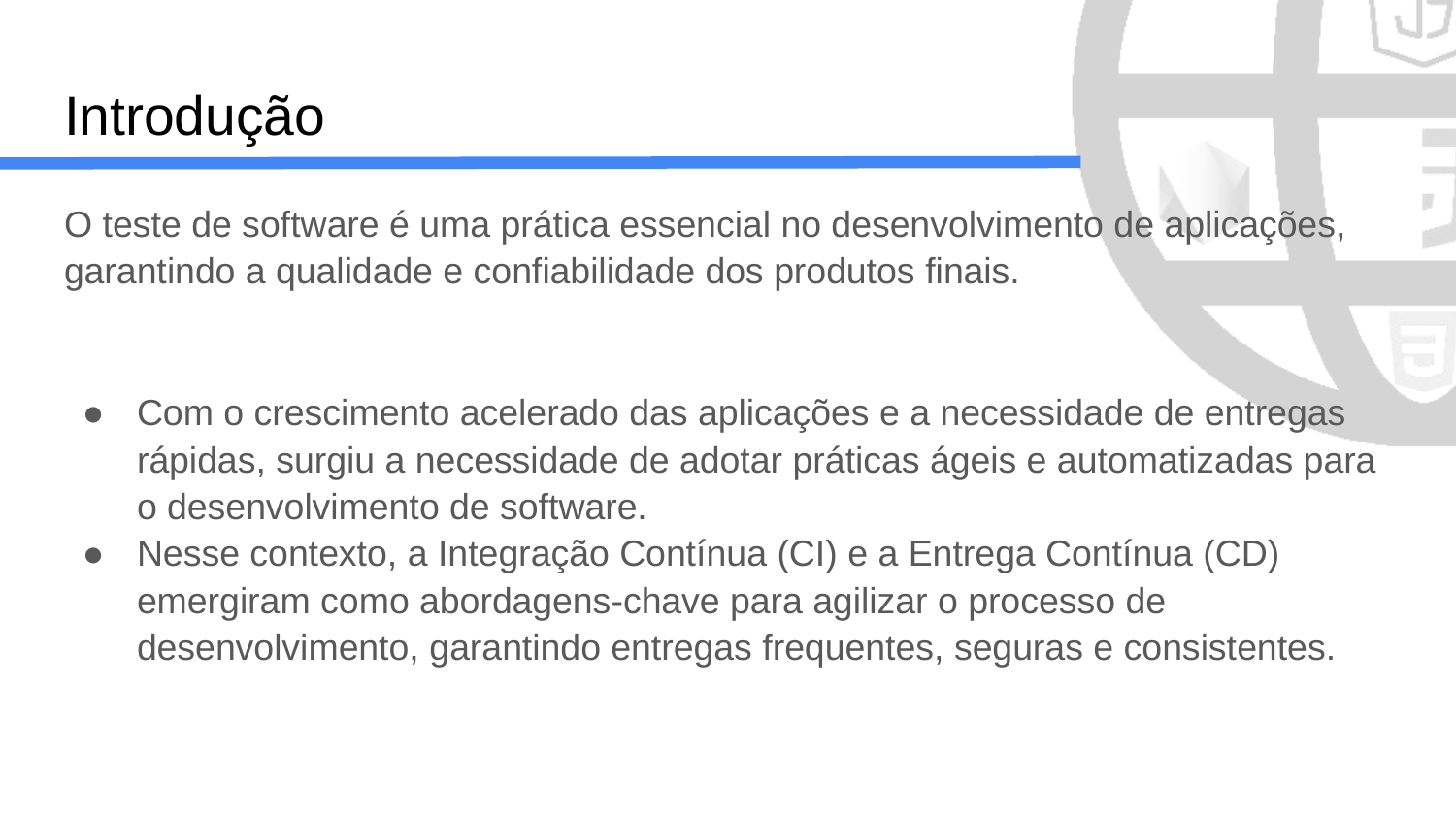

# Introdução
O teste de software é uma prática essencial no desenvolvimento de aplicações, garantindo a qualidade e confiabilidade dos produtos finais.

Com o crescimento acelerado das aplicações e a necessidade de entregas rápidas, surgiu a necessidade de adotar práticas ágeis e automatizadas para o desenvolvimento de software.
Nesse contexto, a Integração Contínua (CI) e a Entrega Contínua (CD) emergiram como abordagens-chave para agilizar o processo de desenvolvimento, garantindo entregas frequentes, seguras e consistentes.